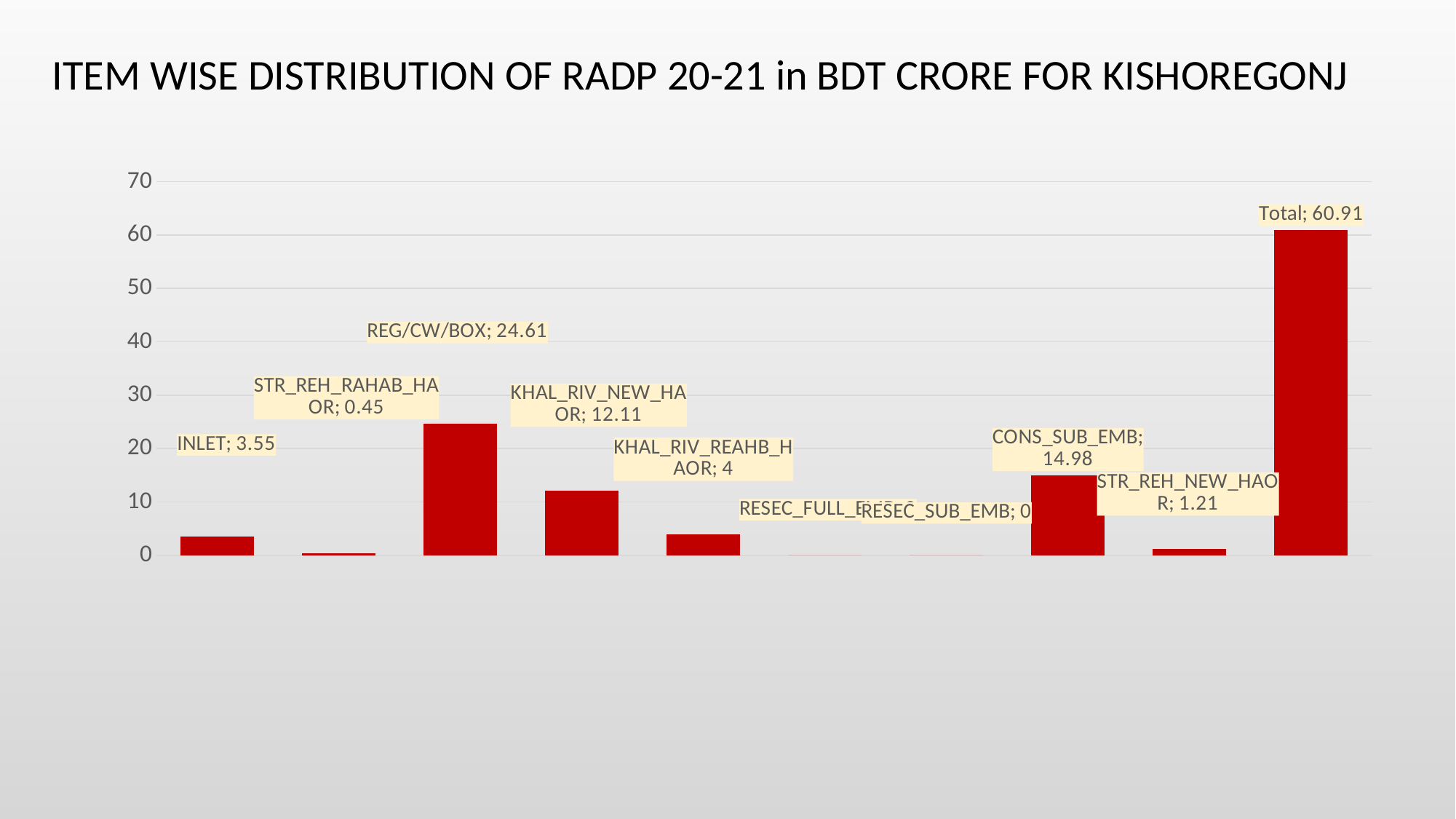

# ITEM WISE DISTRIBUTION OF RADP 20-21 in BDT CRORE FOR KISHOREGONJ

### Chart

| Category |  |
|---|---|
| INLET | 3.55 |
| STR_REH_RAHAB_HAOR | 0.45 |
| REG/CW/BOX | 24.61 |
| KHAL_RIV_NEW_HAOR | 12.11 |
| KHAL_RIV_REAHB_HAOR | 4.0 |
| RESEC_FULL_EMB | 0.0 |
| RESEC_SUB_EMB | 0.0 |
| CONS_SUB_EMB | 14.98 |
| STR_REH_NEW_HAOR | 1.21 |
| Total | 60.910000000000004 |